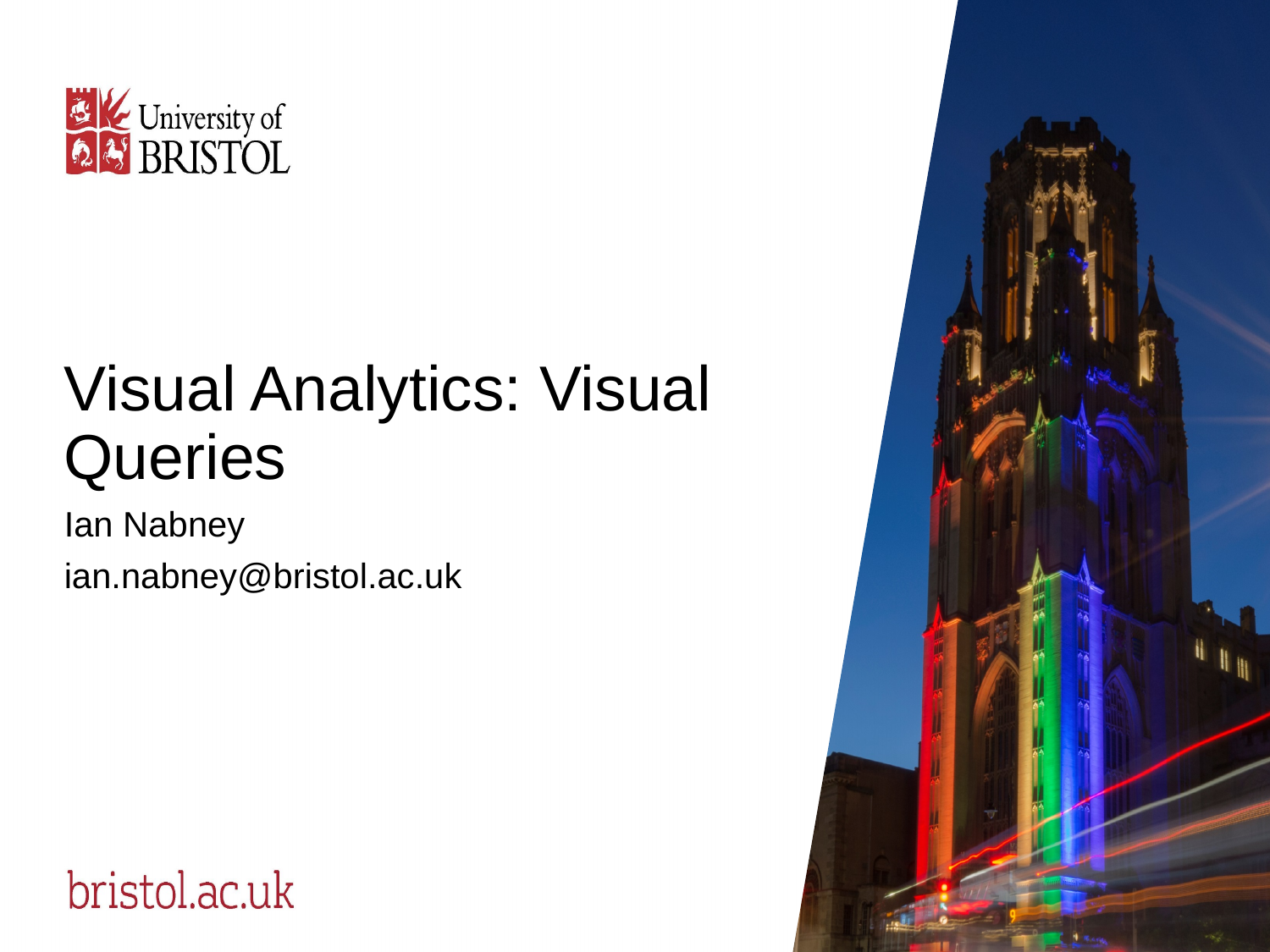

# Visual Analytics: Visual Queries
Ian Nabney
ian.nabney@bristol.ac.uk